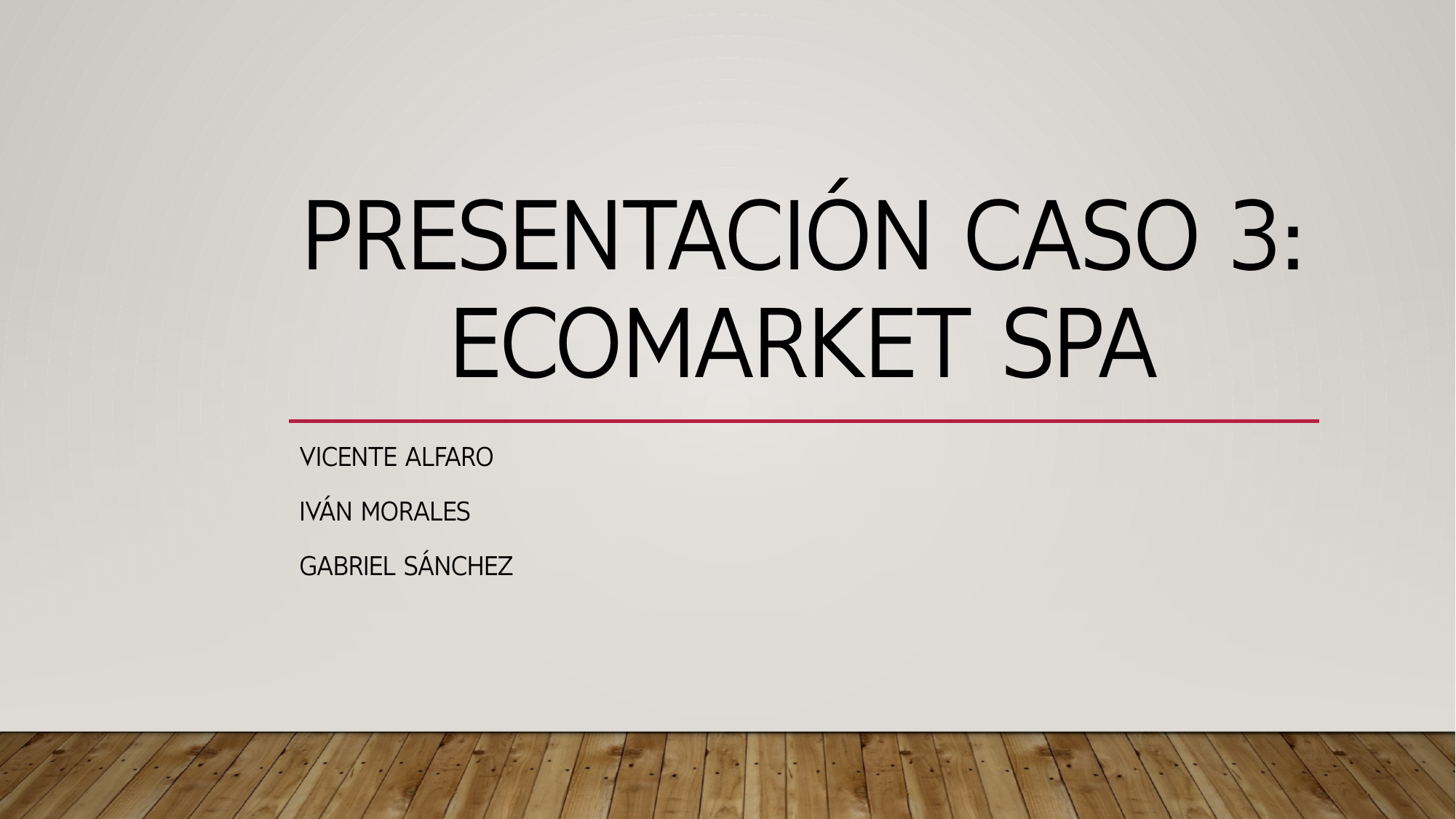

# Presentación caso 3: ecomarket spa
Vicente Alfaro
Iván Morales
Gabriel Sánchez